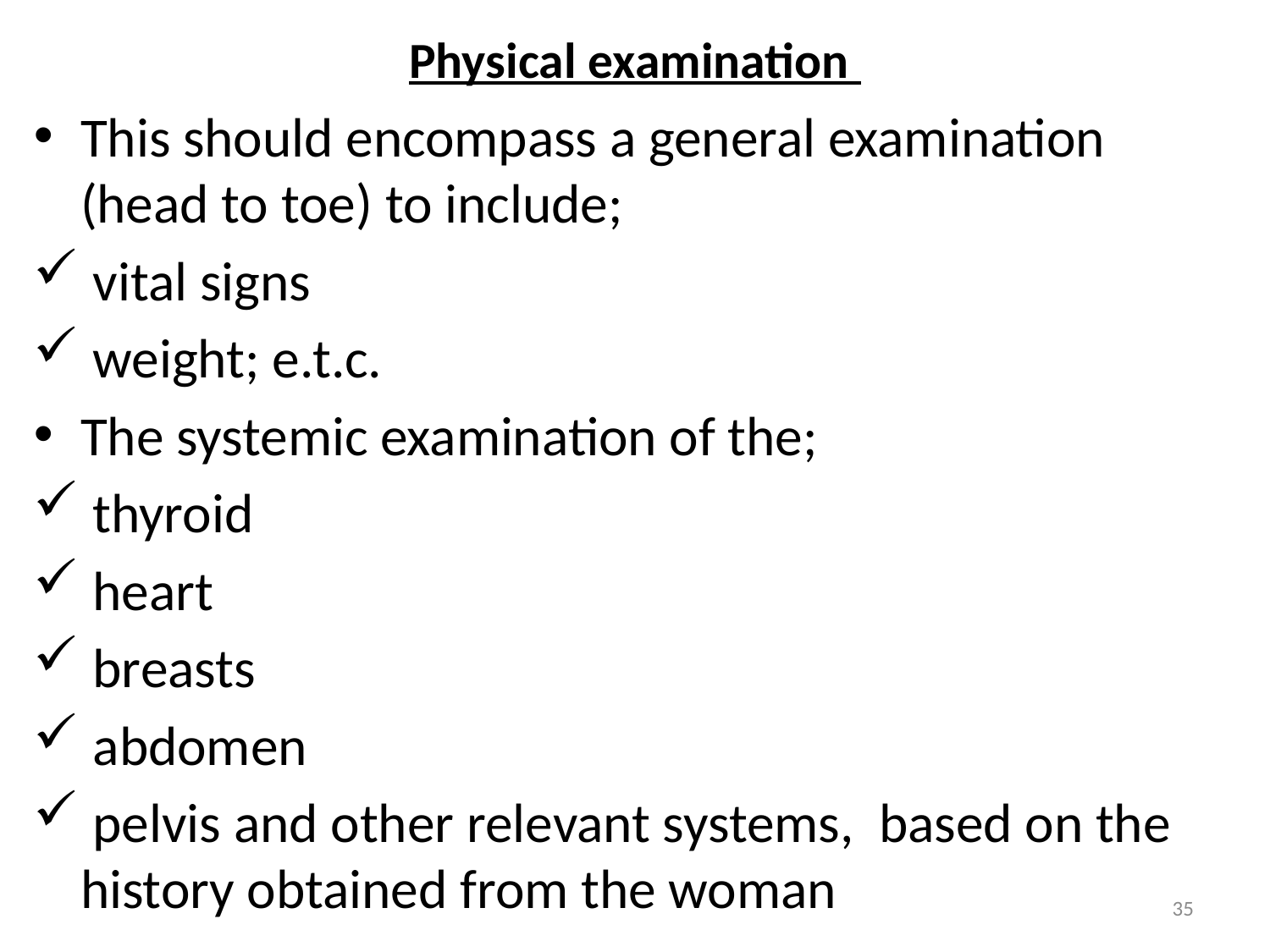

# Physical examination
This should encompass a general examination (head to toe) to include;
 vital signs
 weight; e.t.c.
The systemic examination of the;
 thyroid
 heart
 breasts
 abdomen
 pelvis and other relevant systems,  based on the history obtained from the woman
35